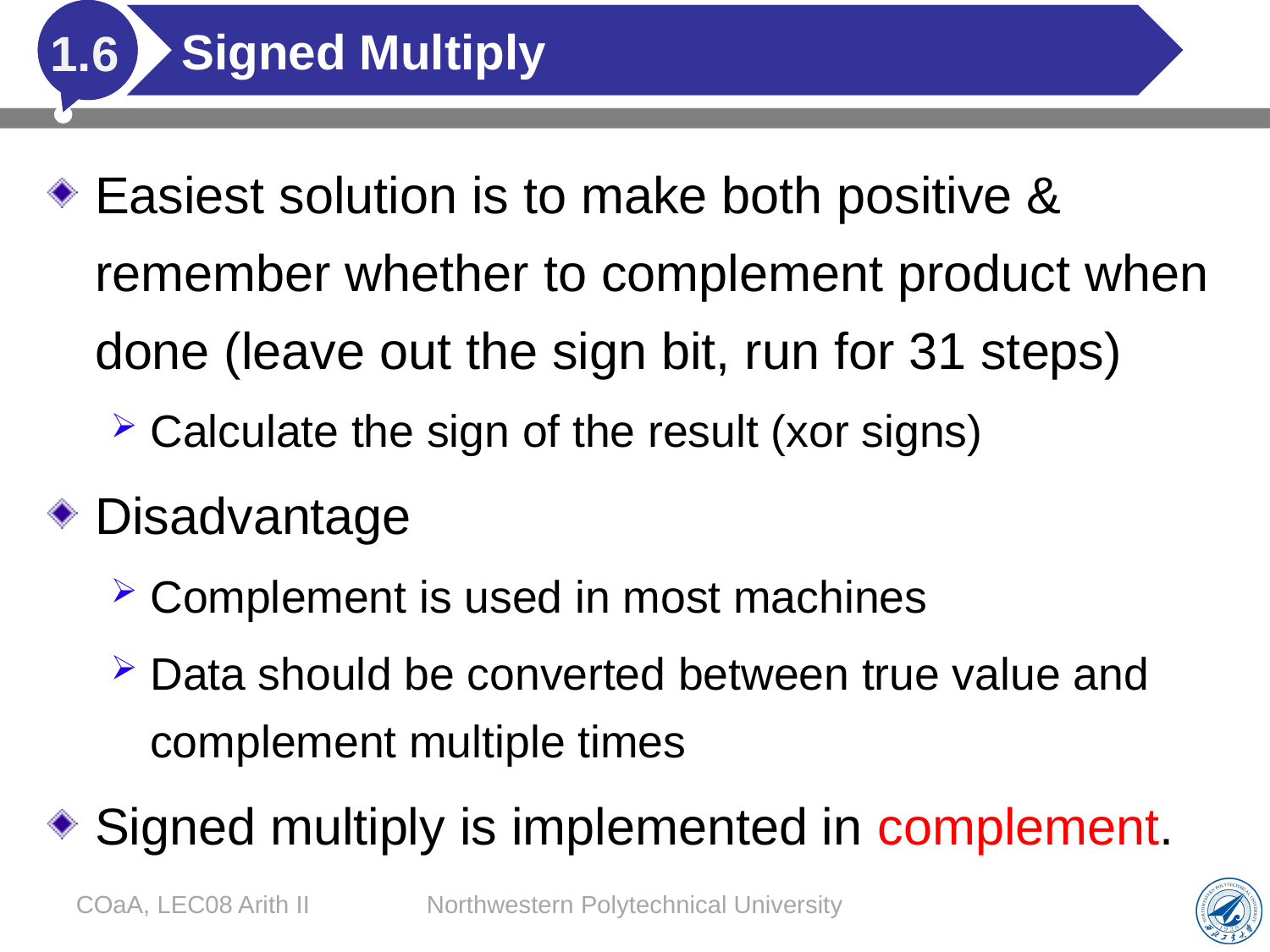

# Signed Multiply
1.6
Easiest solution is to make both positive & remember whether to complement product when done (leave out the sign bit, run for 31 steps)
Calculate the sign of the result (xor signs)
Disadvantage
Complement is used in most machines
Data should be converted between true value and complement multiple times
Signed multiply is implemented in complement.
COaA, LEC08 Arith II
Northwestern Polytechnical University
20